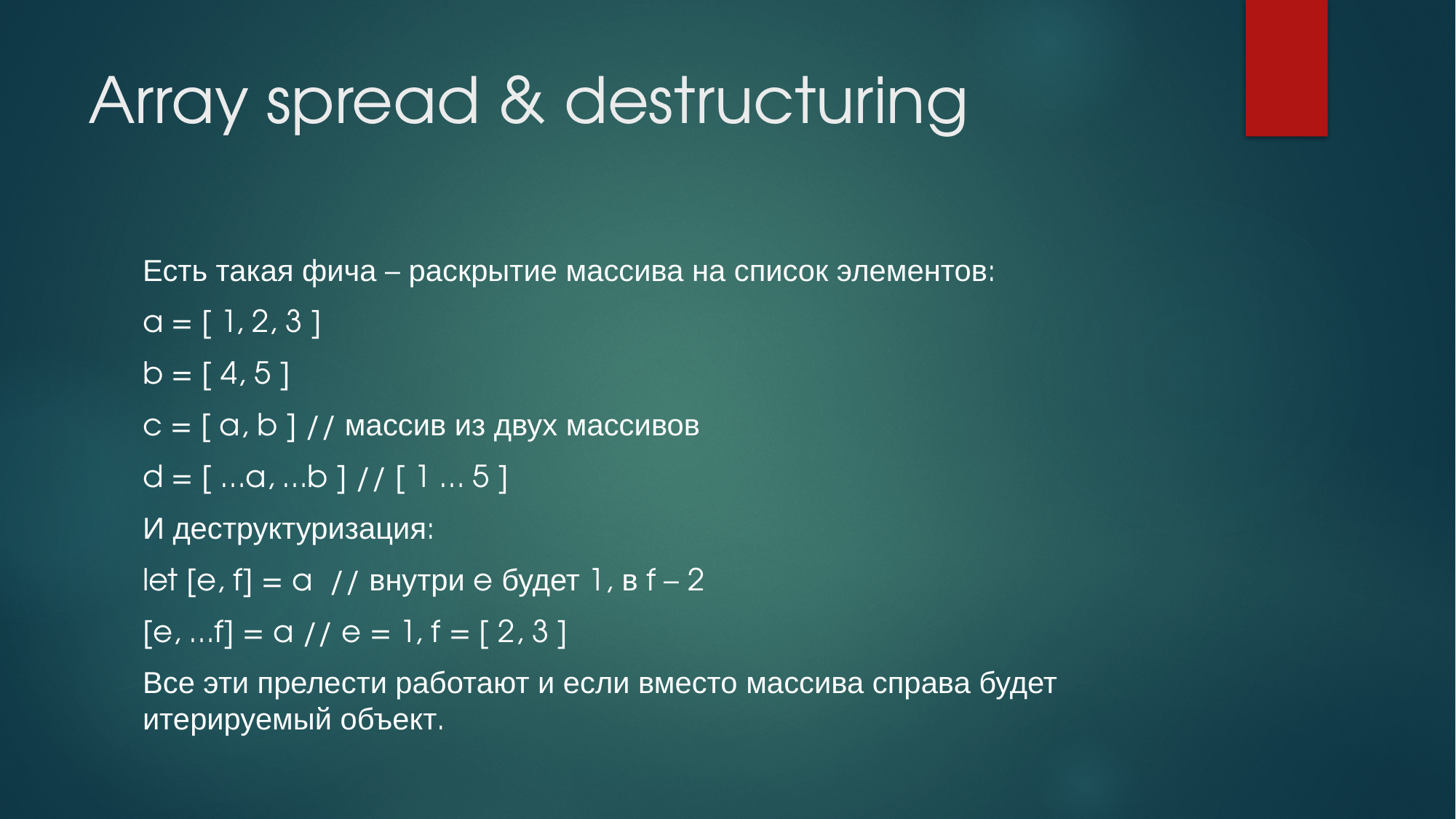

# Array spread & destructuring
Есть такая фича – раскрытие массива на список элементов:
a = [ 1, 2, 3 ]
b = [ 4, 5 ]
c = [ a, b ] // массив из двух массивов
d = [ …a, …b ] // [ 1 … 5 ]
И деструктуризация:
let [e, f] = a  // внутри e будет 1, в f – 2
[e, …f] = a // e = 1, f = [ 2, 3 ]
Все эти прелести работают и если вместо массива справа будет итерируемый объект.